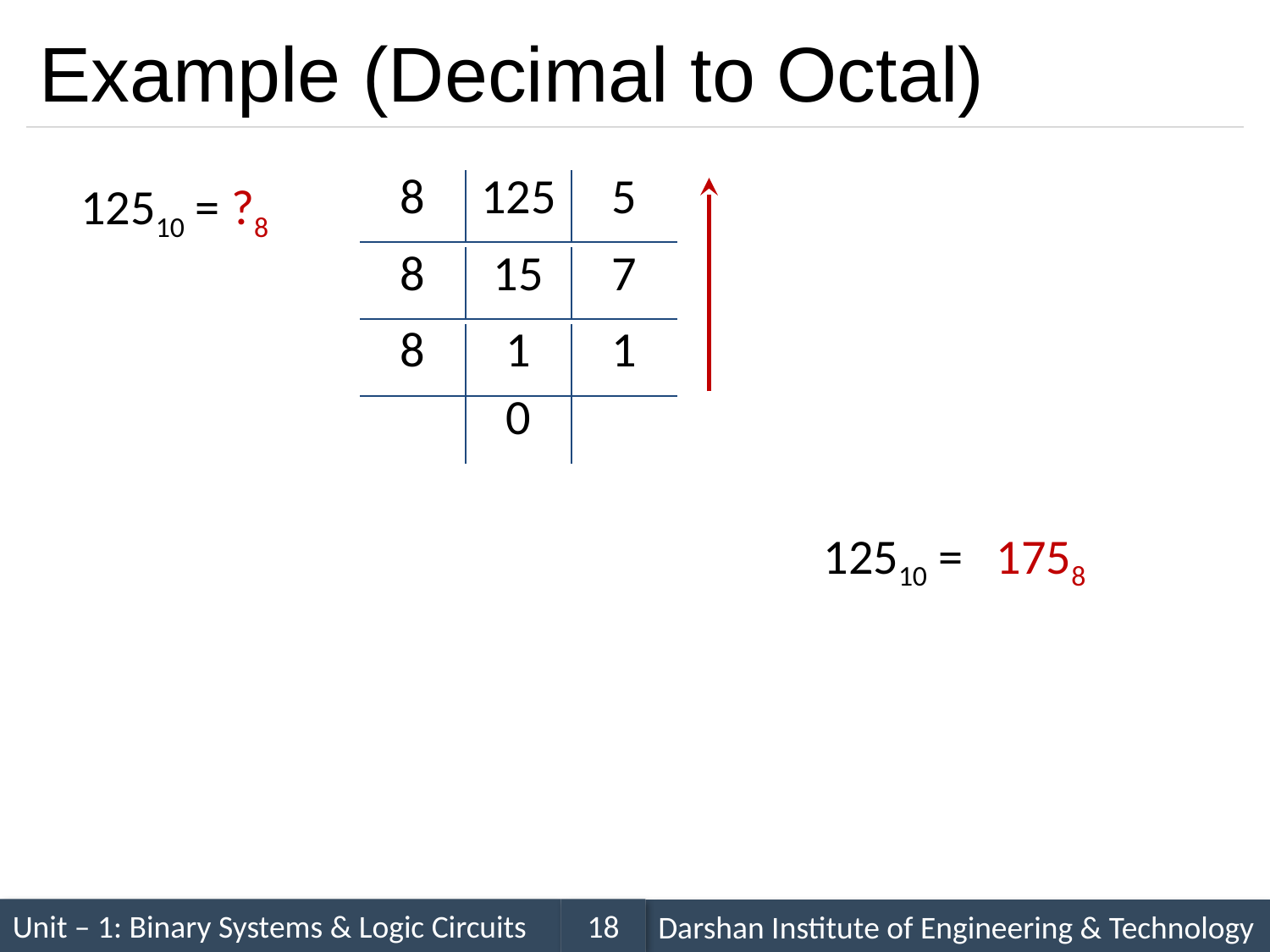

# Example (Decimal to Octal)
12510 = ?8
| 8 |
| --- |
| 125 |
| --- |
| 5 |
| --- |
| 8 |
| --- |
| 15 |
| --- |
| 7 |
| --- |
| 8 |
| --- |
| 1 |
| --- |
| 1 |
| --- |
| 0 |
| --- |
12510 =
1758